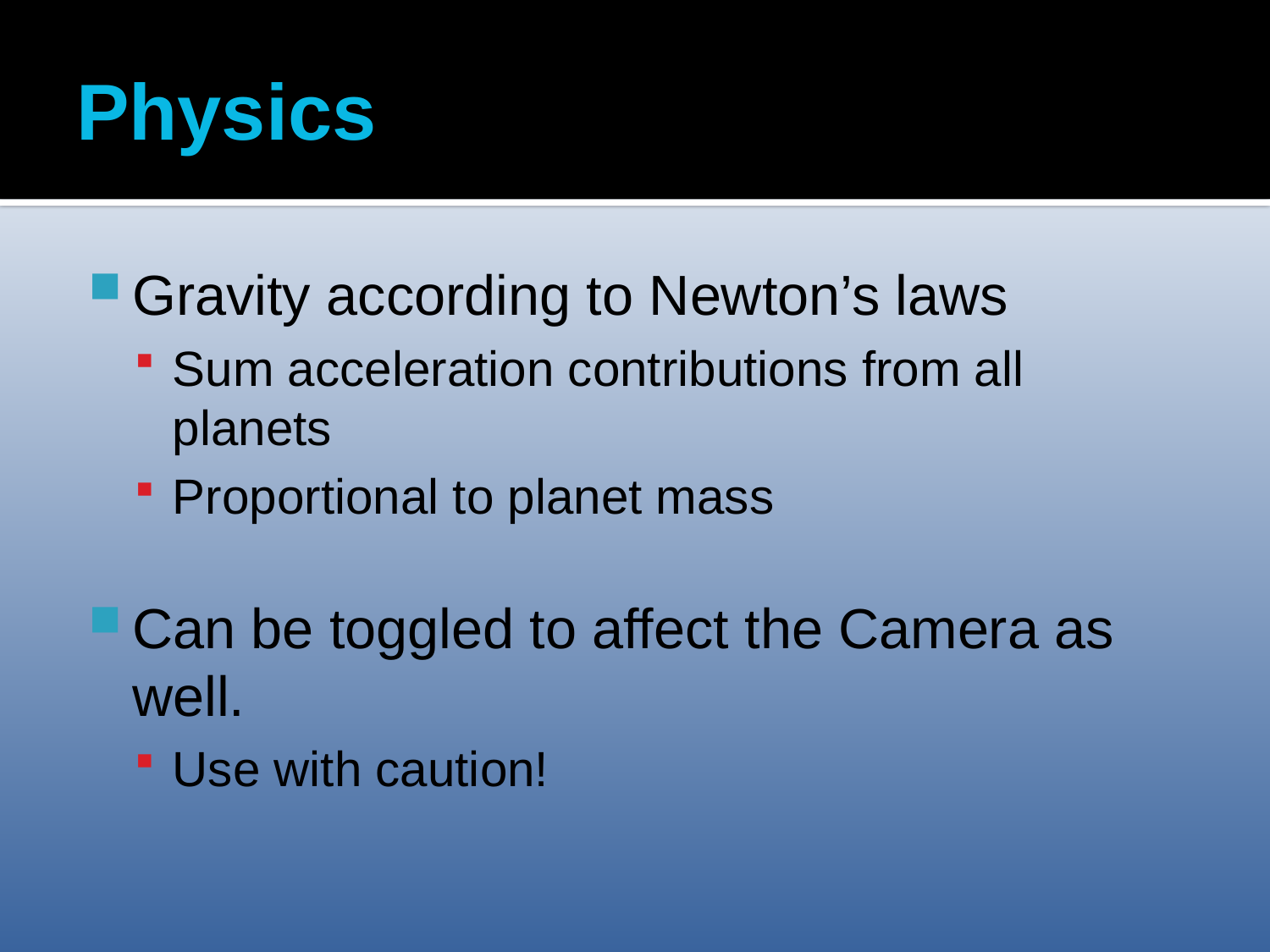

# Physics
Gravity according to Newton’s laws
Sum acceleration contributions from all planets
Proportional to planet mass

Can be toggled to affect the Camera as well.
Use with caution!